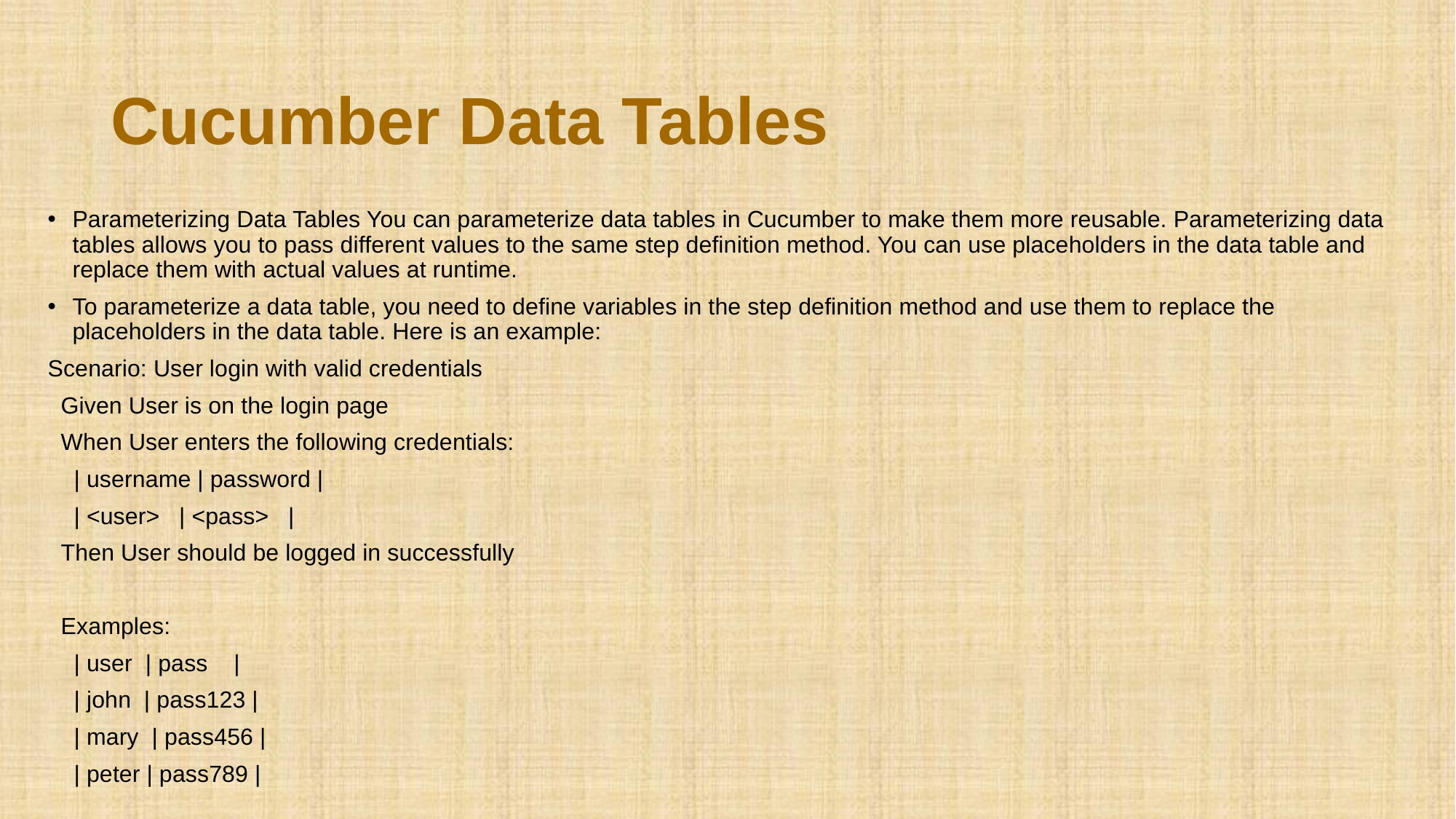

# Cucumber Data Tables
Parameterizing Data Tables You can parameterize data tables in Cucumber to make them more reusable. Parameterizing data tables allows you to pass different values to the same step definition method. You can use placeholders in the data table and replace them with actual values at runtime.
To parameterize a data table, you need to define variables in the step definition method and use them to replace the placeholders in the data table. Here is an example:
Scenario: User login with valid credentials
  Given User is on the login page
  When User enters the following credentials:
    | username | password |
    | <user>   | <pass>   |
  Then User should be logged in successfully

  Examples:
    | user  | pass    |
    | john  | pass123 |
    | mary  | pass456 |
    | peter | pass789 |